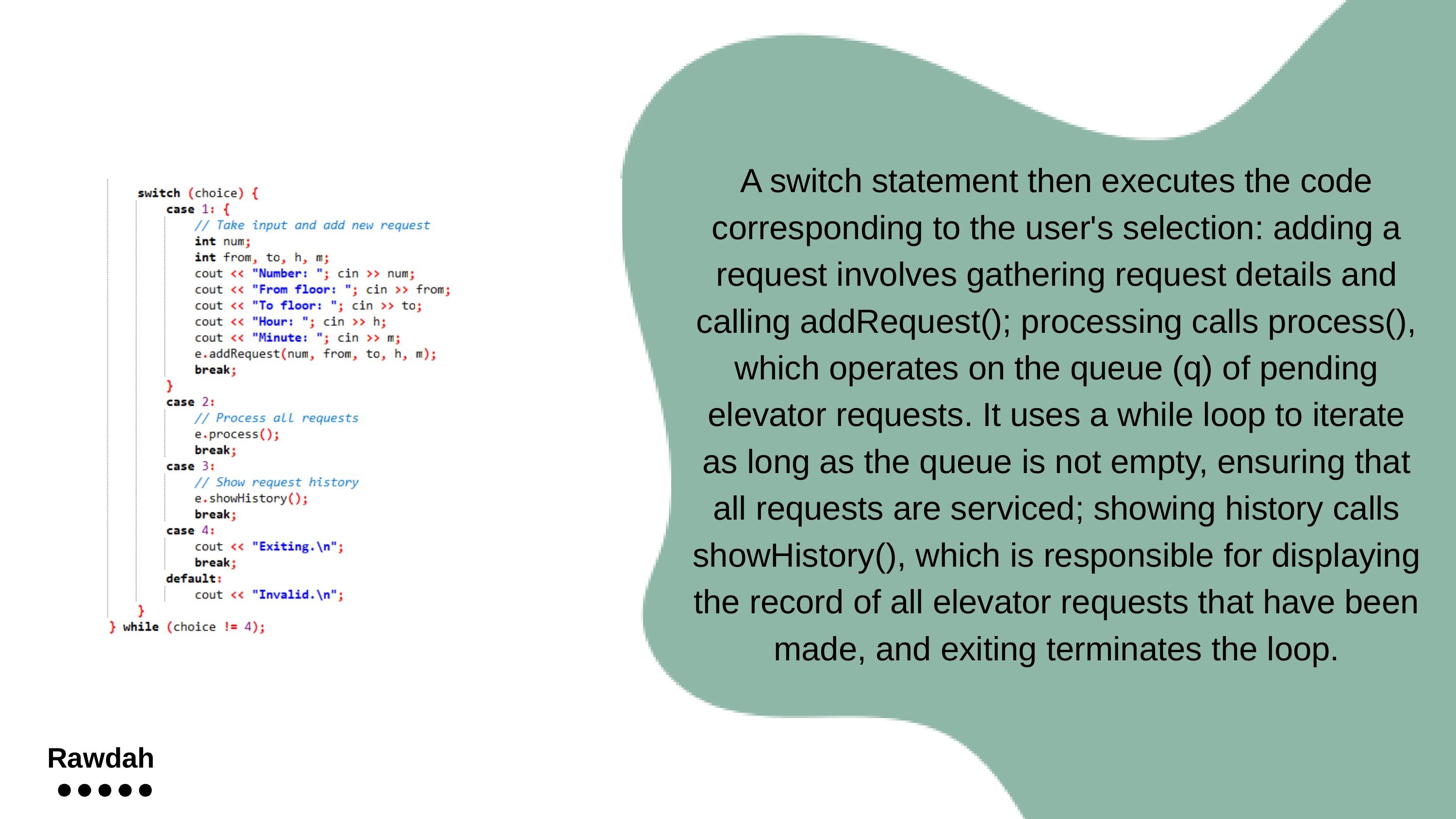

A switch statement then executes the code corresponding to the user's selection: adding a request involves gathering request details and calling addRequest(); processing calls process(), which operates on the queue (q) of pending elevator requests. It uses a while loop to iterate as long as the queue is not empty, ensuring that all requests are serviced; showing history calls showHistory(), which is responsible for displaying the record of all elevator requests that have been made, and exiting terminates the loop.

Rawdah